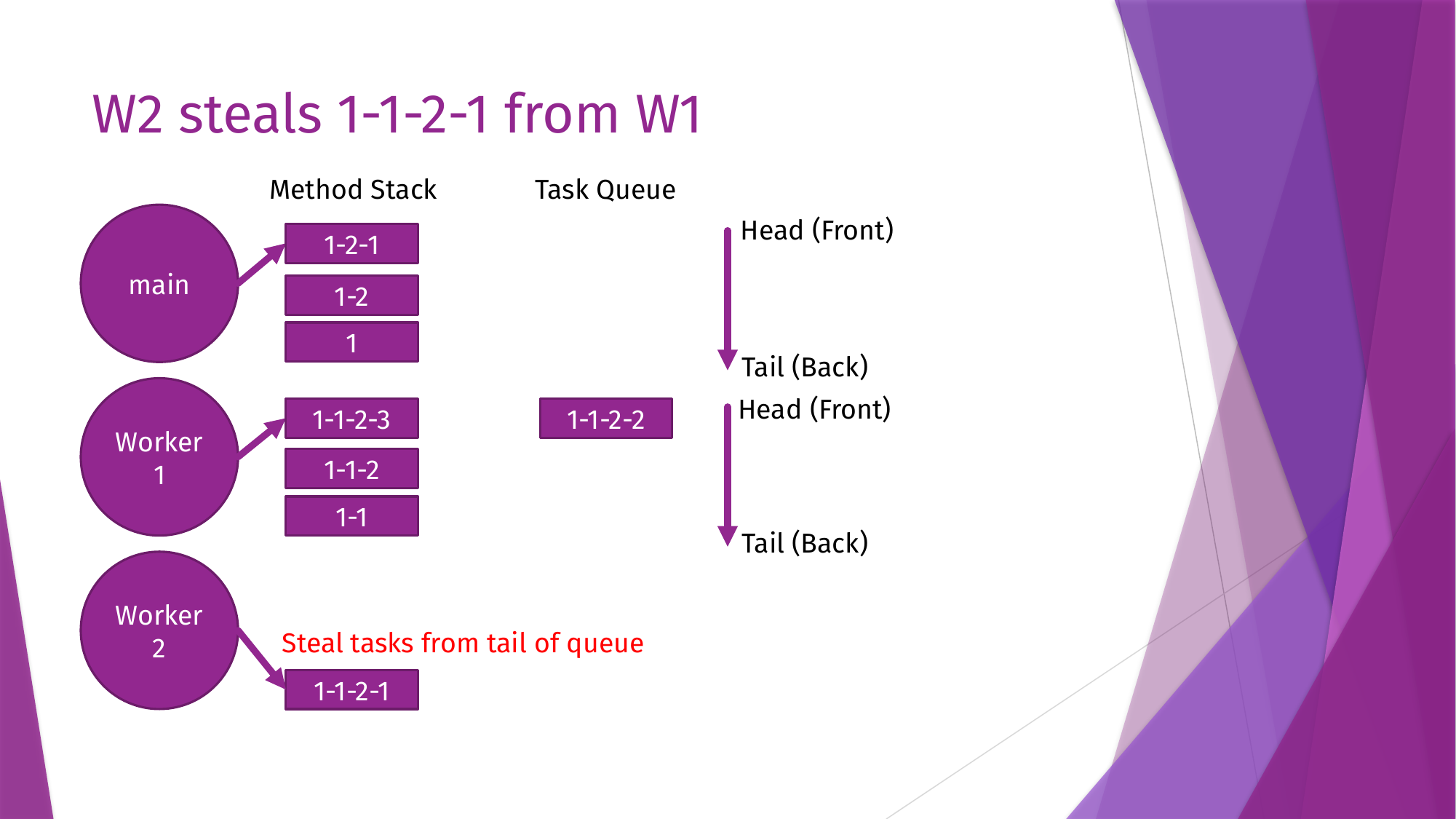

# W2 steals 1-1-2-1 from W1
Method Stack
Task Queue
main
Head (Front)
1-2-1
1-2
1
Tail (Back)
Worker 1
Head (Front)
1-1-2-2
1-1-2-3
1-1-2
1-1
Tail (Back)
Worker 2
Steal tasks from tail of queue
1-1-2-1